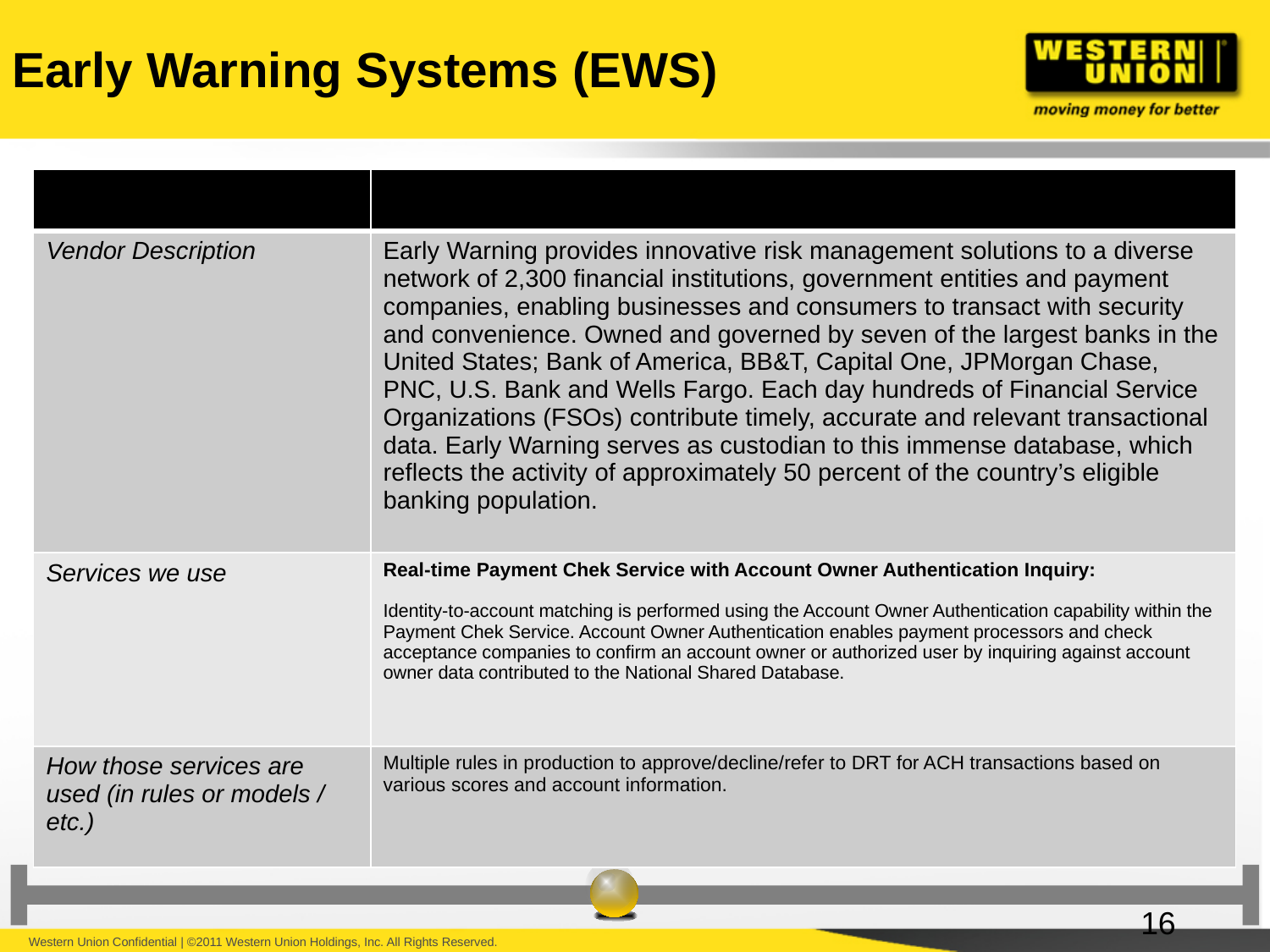

Early Warning Systems (EWS)
|  |  |
| --- | --- |
| Vendor Description | Early Warning provides innovative risk management solutions to a diverse network of 2,300 financial institutions, government entities and payment companies, enabling businesses and consumers to transact with security and convenience. Owned and governed by seven of the largest banks in the United States; Bank of America, BB&T, Capital One, JPMorgan Chase, PNC, U.S. Bank and Wells Fargo. Each day hundreds of Financial Service Organizations (FSOs) contribute timely, accurate and relevant transactional data. Early Warning serves as custodian to this immense database, which reflects the activity of approximately 50 percent of the country’s eligible banking population. |
| Services we use | Real-time Payment Chek Service with Account Owner Authentication Inquiry: Identity-to-account matching is performed using the Account Owner Authentication capability within the Payment Chek Service. Account Owner Authentication enables payment processors and check acceptance companies to confirm an account owner or authorized user by inquiring against account owner data contributed to the National Shared Database. |
| How those services are used (in rules or models / etc.) | Multiple rules in production to approve/decline/refer to DRT for ACH transactions based on various scores and account information. |